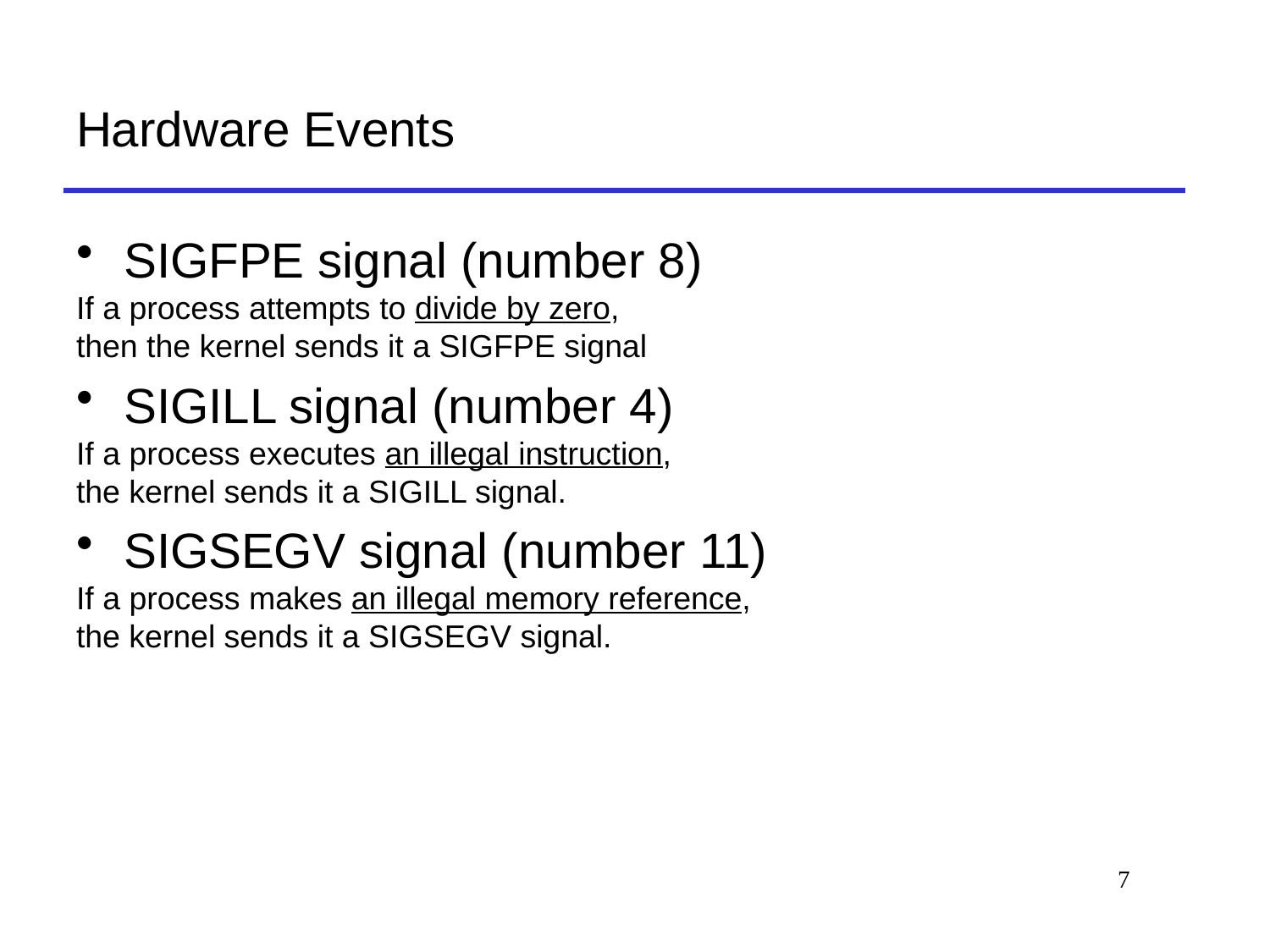

# Hardware Events
SIGFPE signal (number 8)
If a process attempts to divide by zero,
then the kernel sends it a SIGFPE signal
SIGILL signal (number 4)
If a process executes an illegal instruction,
the kernel sends it a SIGILL signal.
SIGSEGV signal (number 11)
If a process makes an illegal memory reference,
the kernel sends it a SIGSEGV signal.
7